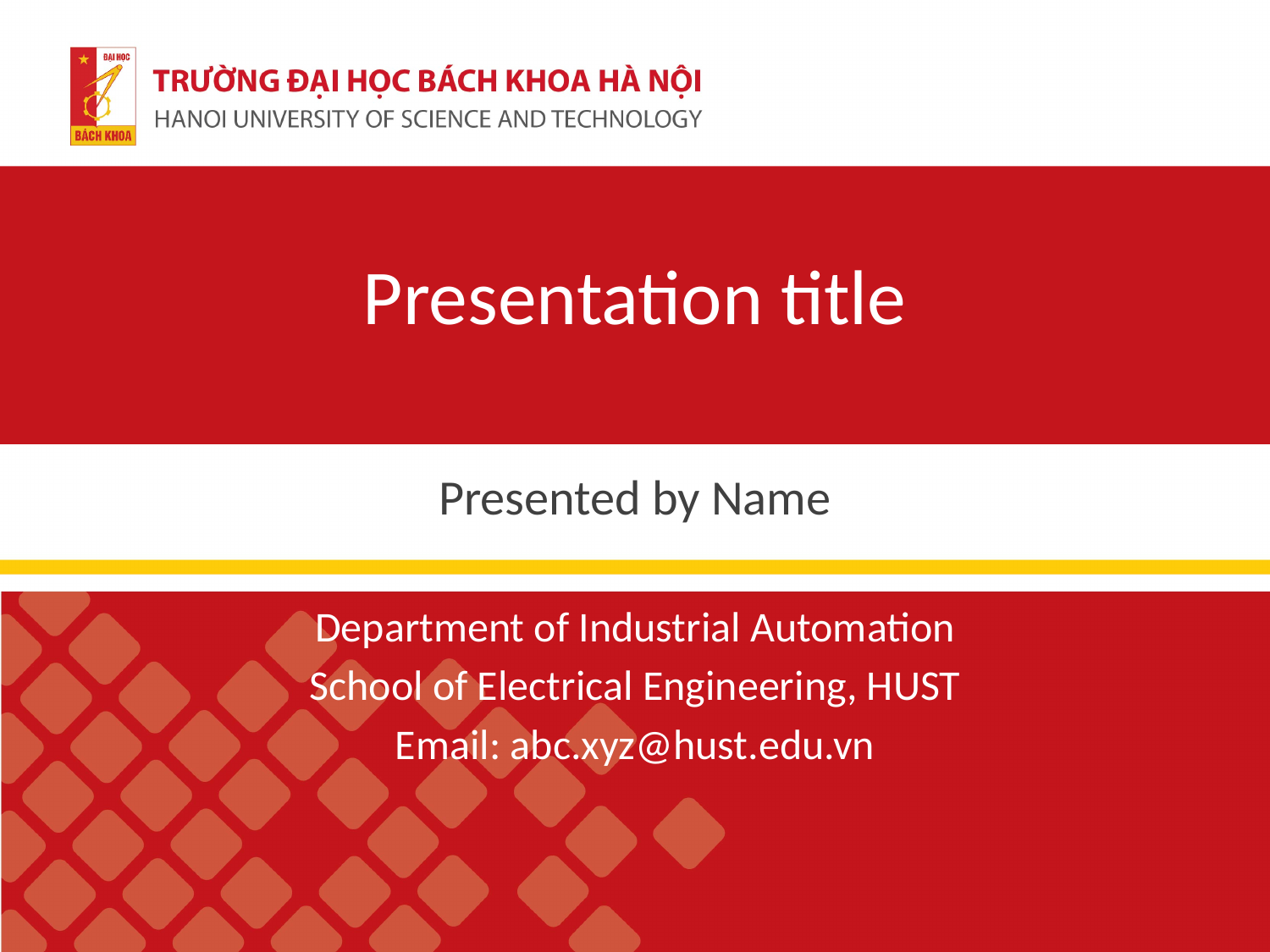

# Presentation title
Presented by Name
Department of Industrial Automation
School of Electrical Engineering, HUST
Email: abc.xyz@hust.edu.vn